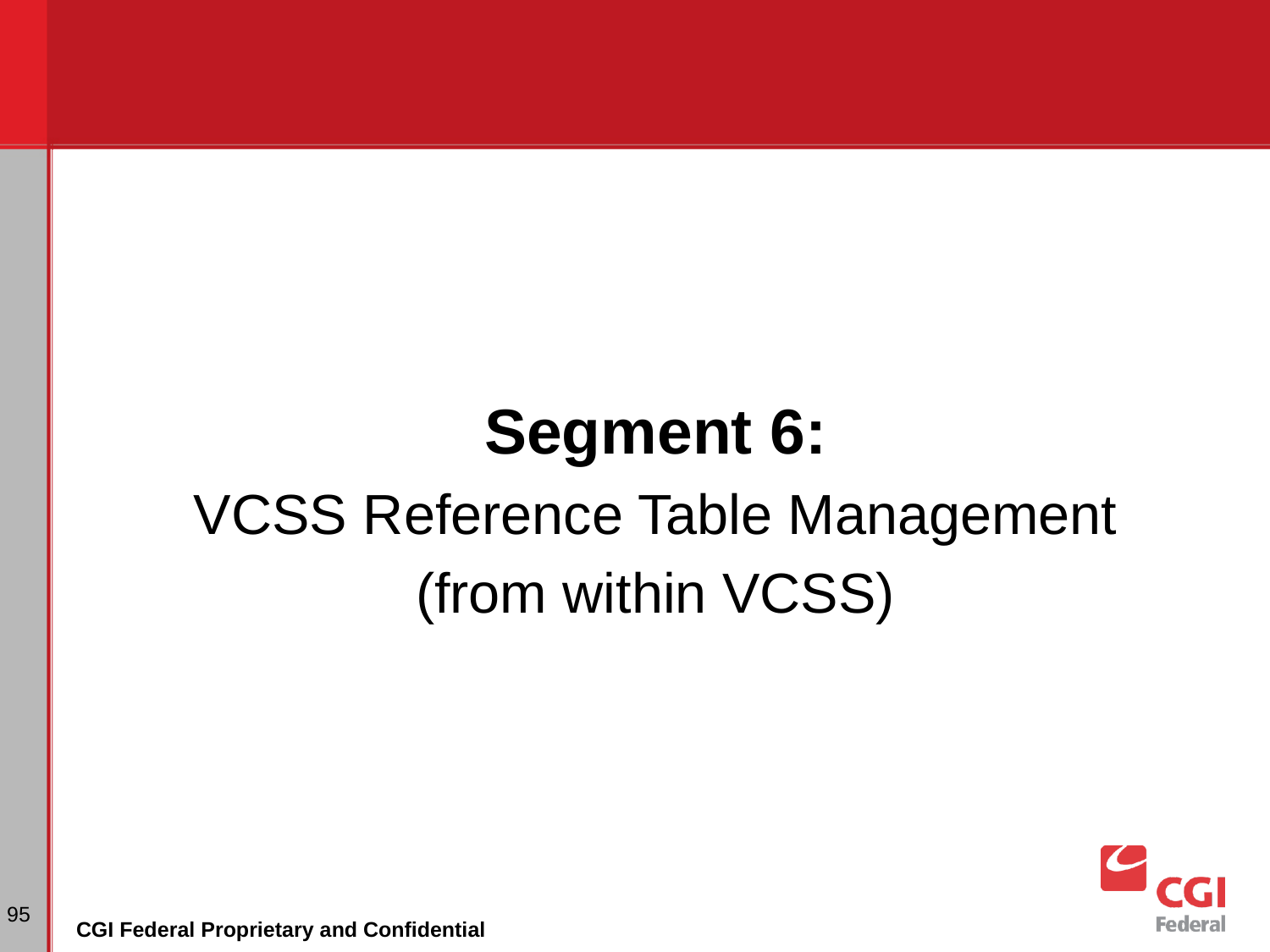

Segment 6:
VCSS Reference Table Management
(from within VCSS)
95
CGI Federal Proprietary and Confidential